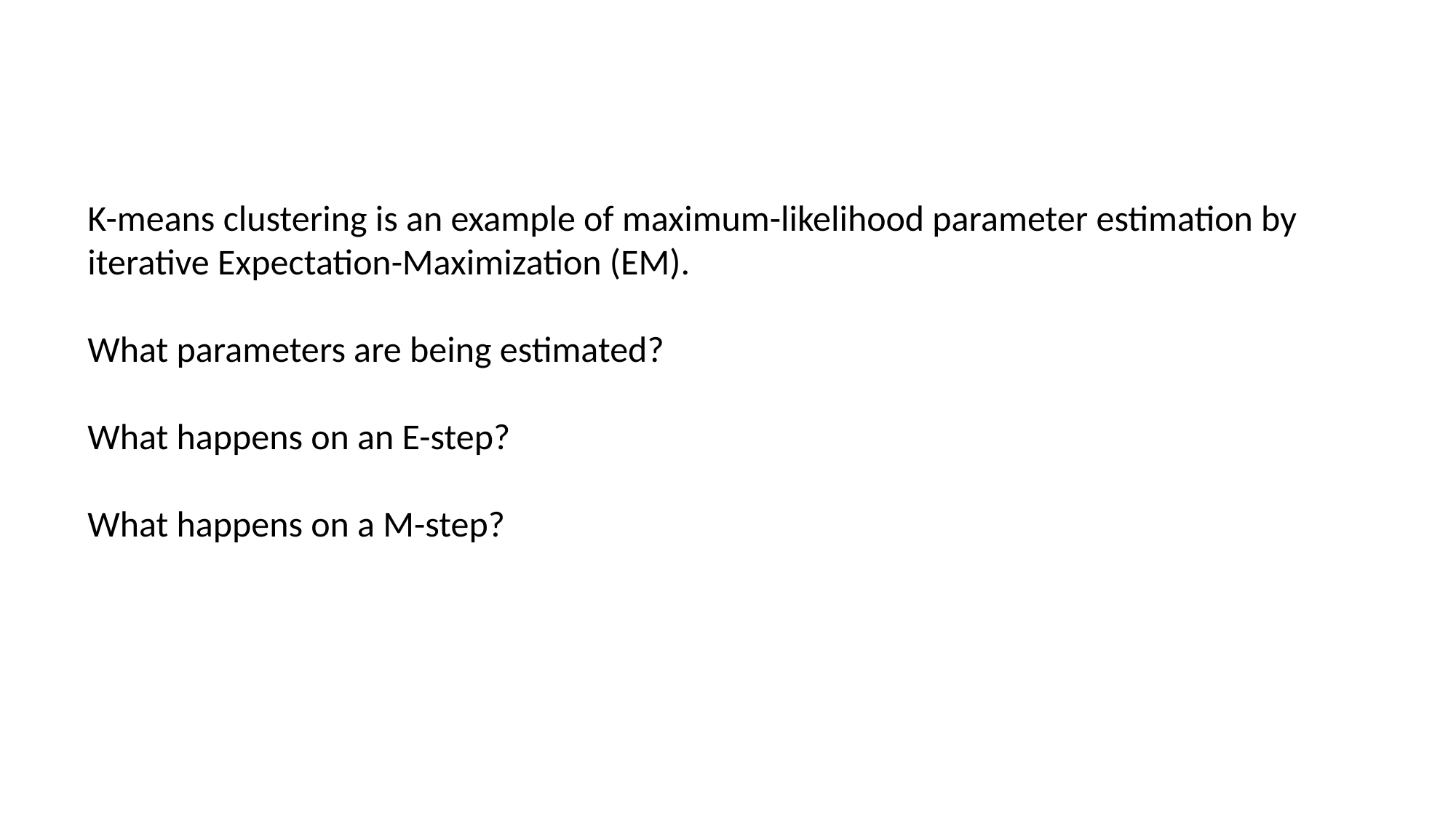

K-means clustering is an example of maximum-likelihood parameter estimation by
iterative Expectation-Maximization (EM).

What parameters are being estimated?

What happens on an E-step?

What happens on a M-step?